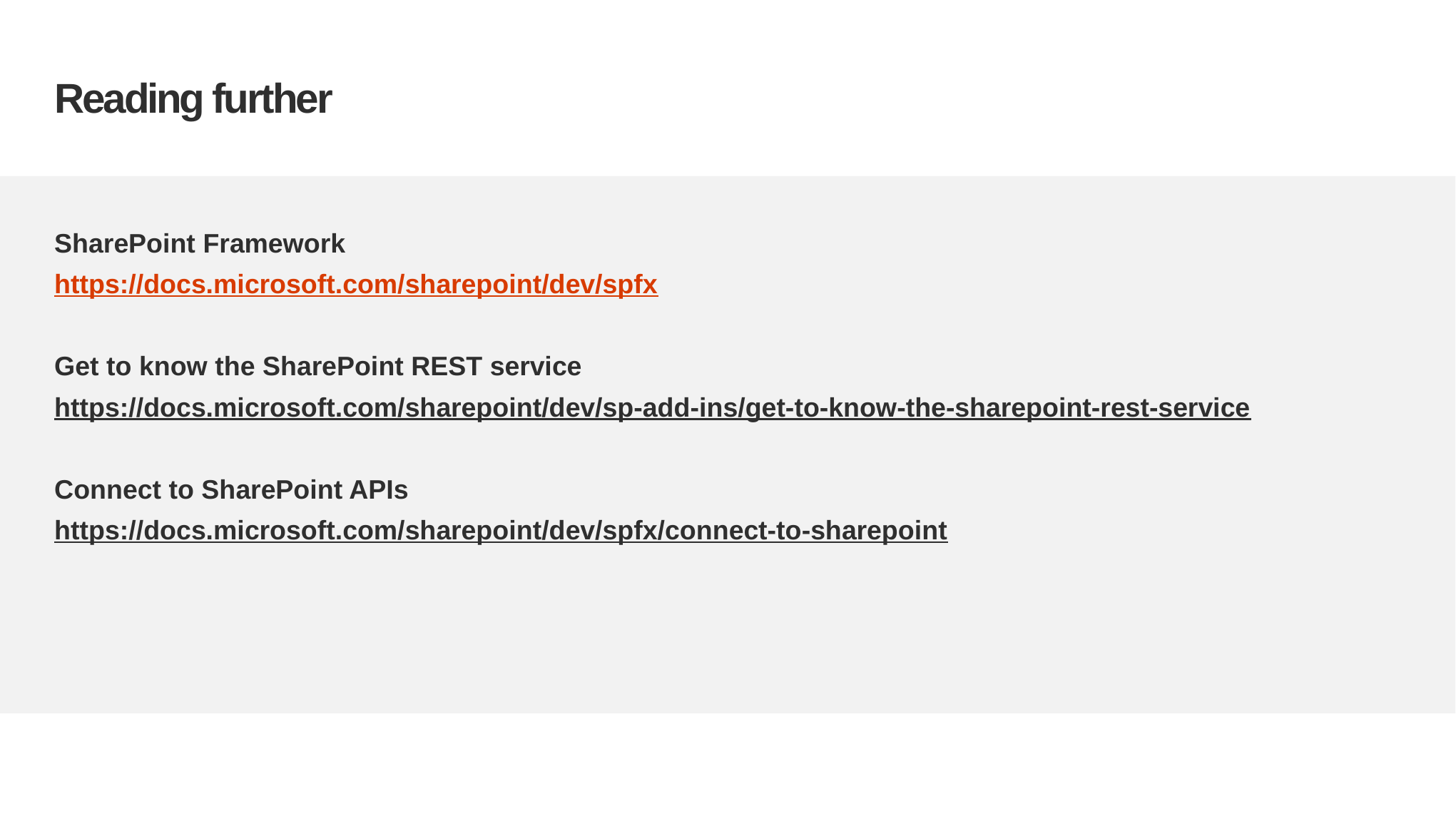

# Reading further

SharePoint Framework
https://docs.microsoft.com/sharepoint/dev/spfx

Get to know the SharePoint REST service
https://docs.microsoft.com/sharepoint/dev/sp-add-ins/get-to-know-the-sharepoint-rest-service

Connect to SharePoint APIs
https://docs.microsoft.com/sharepoint/dev/spfx/connect-to-sharepoint